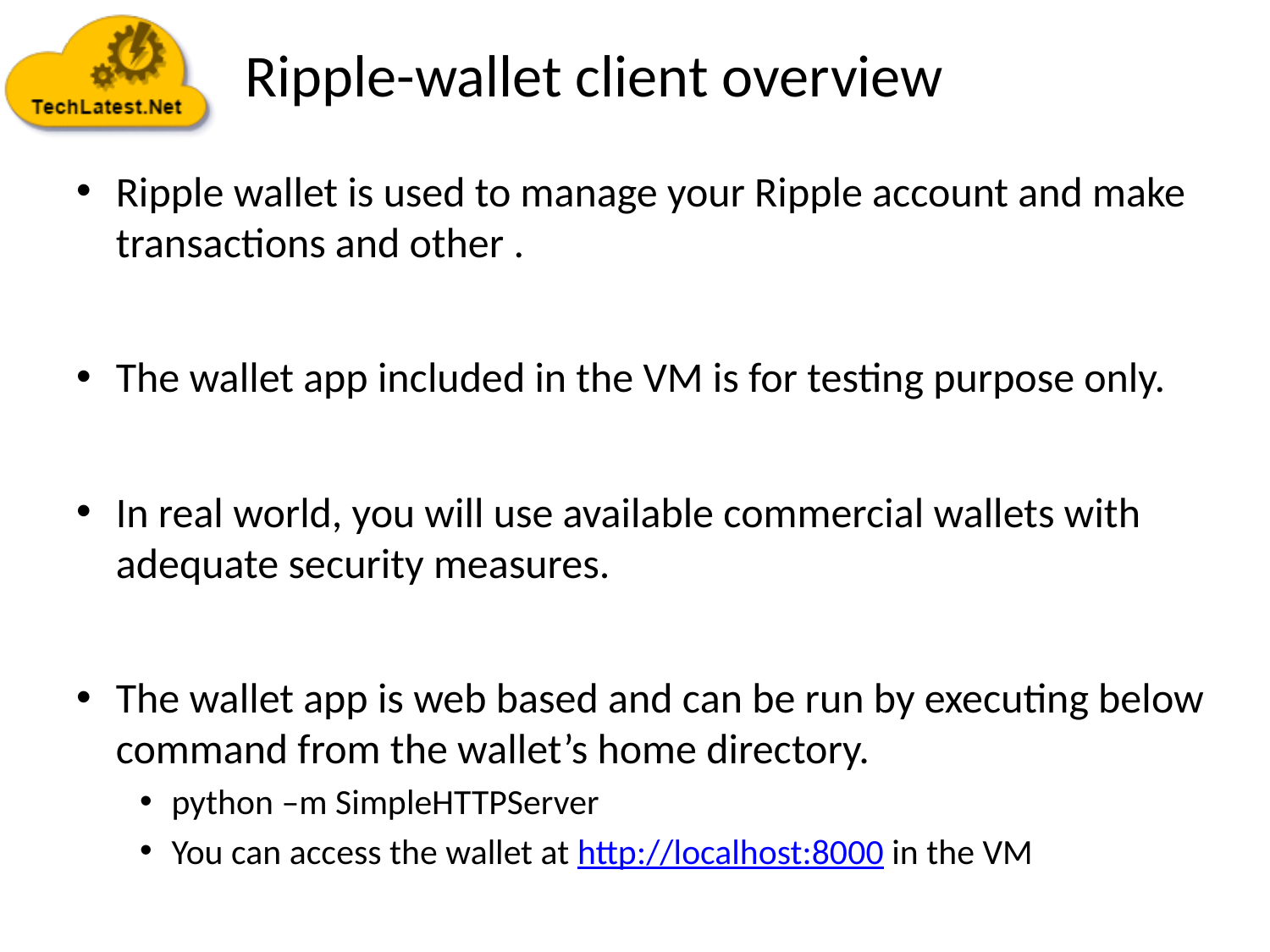

# Ripple-wallet client overview
Ripple wallet is used to manage your Ripple account and make transactions and other .

The wallet app included in the VM is for testing purpose only.

In real world, you will use available commercial wallets with adequate security measures.

The wallet app is web based and can be run by executing below command from the wallet’s home directory.
python –m SimpleHTTPServer
You can access the wallet at http://localhost:8000 in the VM